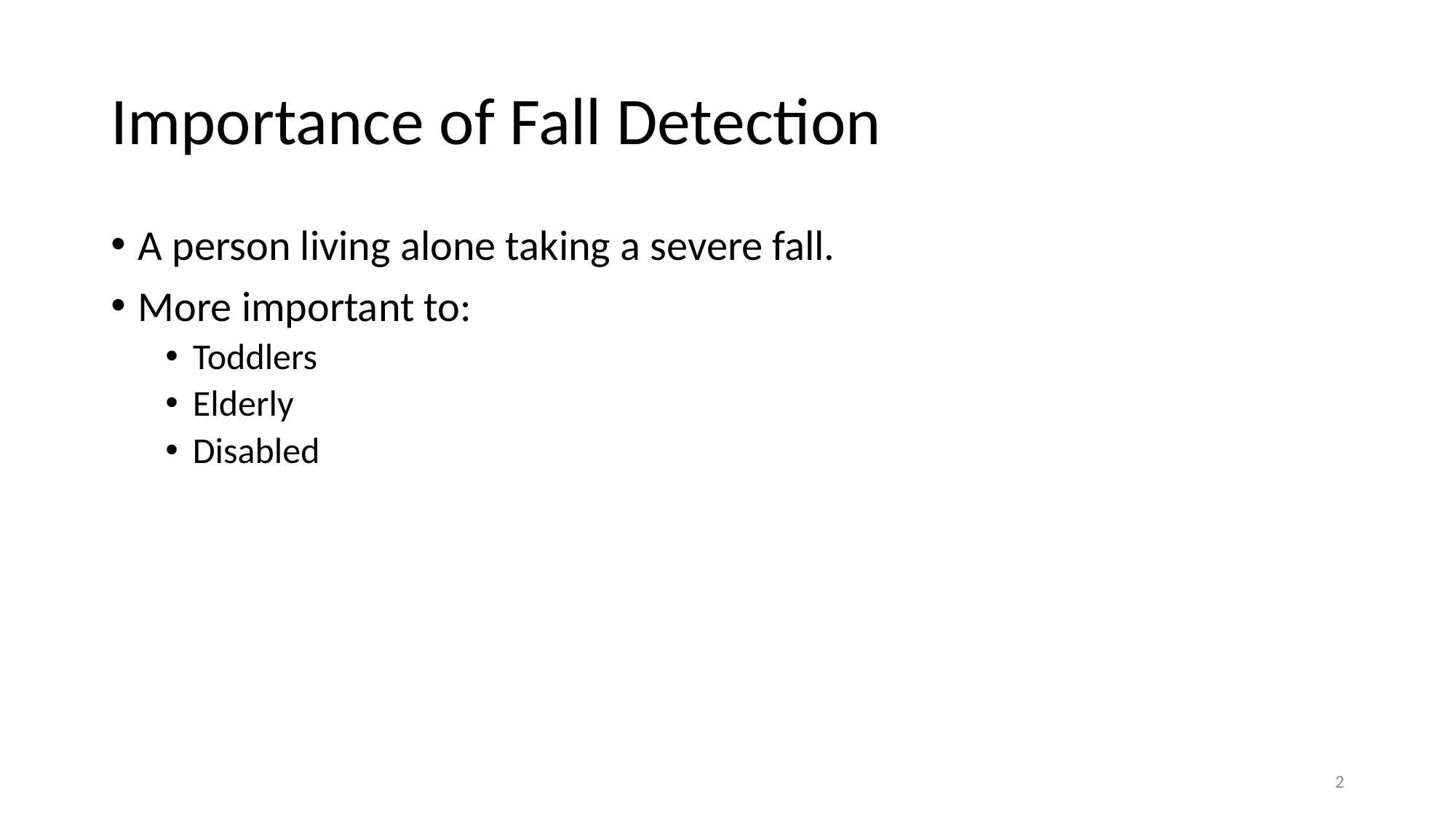

# Importance of Fall Detection
A person living alone taking a severe fall.
More important to:
Toddlers
Elderly
Disabled
2